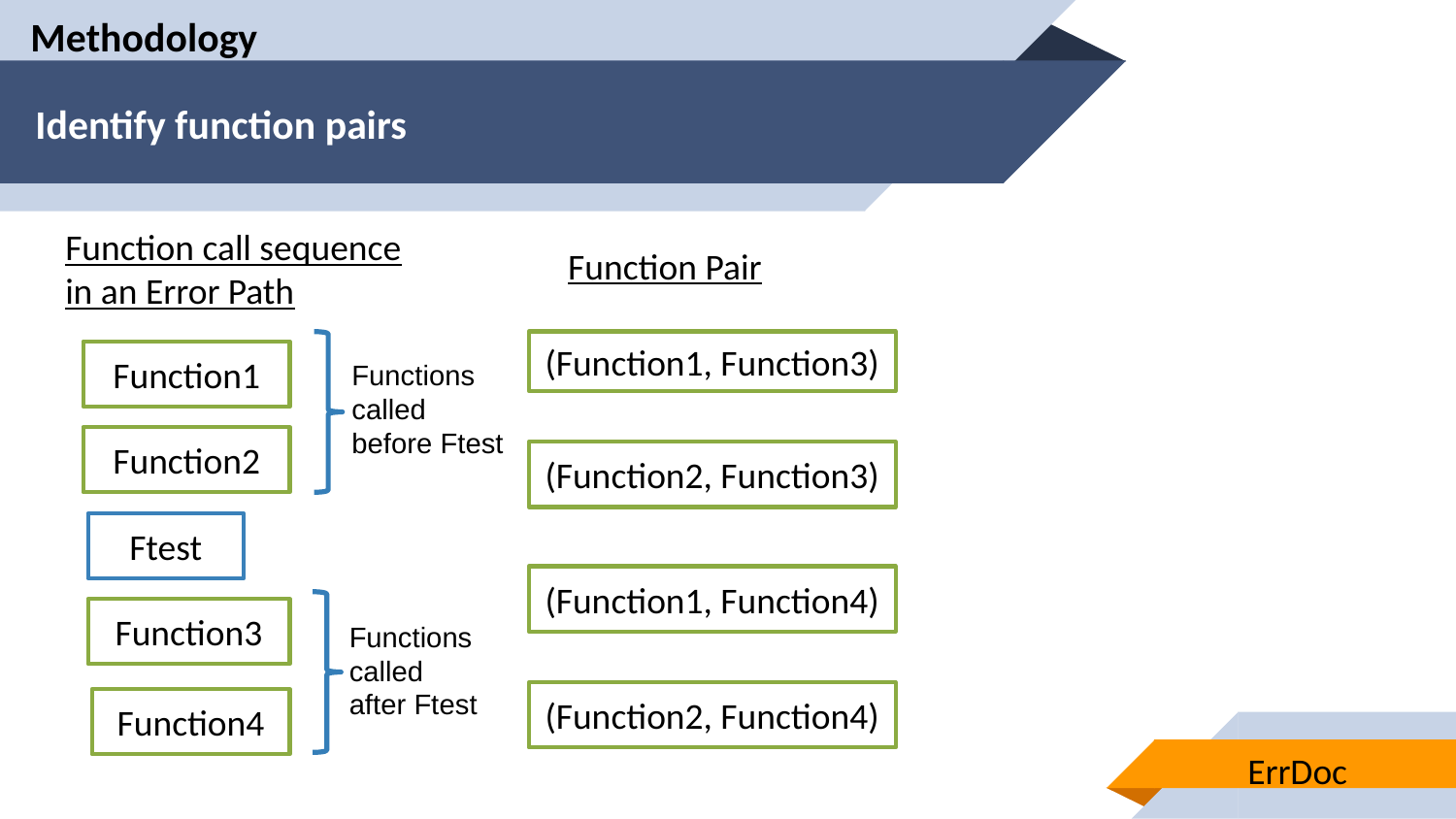

Methodology
# Identify function pairs
Function call sequence
in an Error Path

Function1
Functions
called
before Ftest

Function2

Ftest

Function3
Functions
called
after Ftest
Function4
Function Pair
(Function1, Function3)
(Function2, Function3)
(Function1, Function4)
(Function2, Function4)
ErrDoc